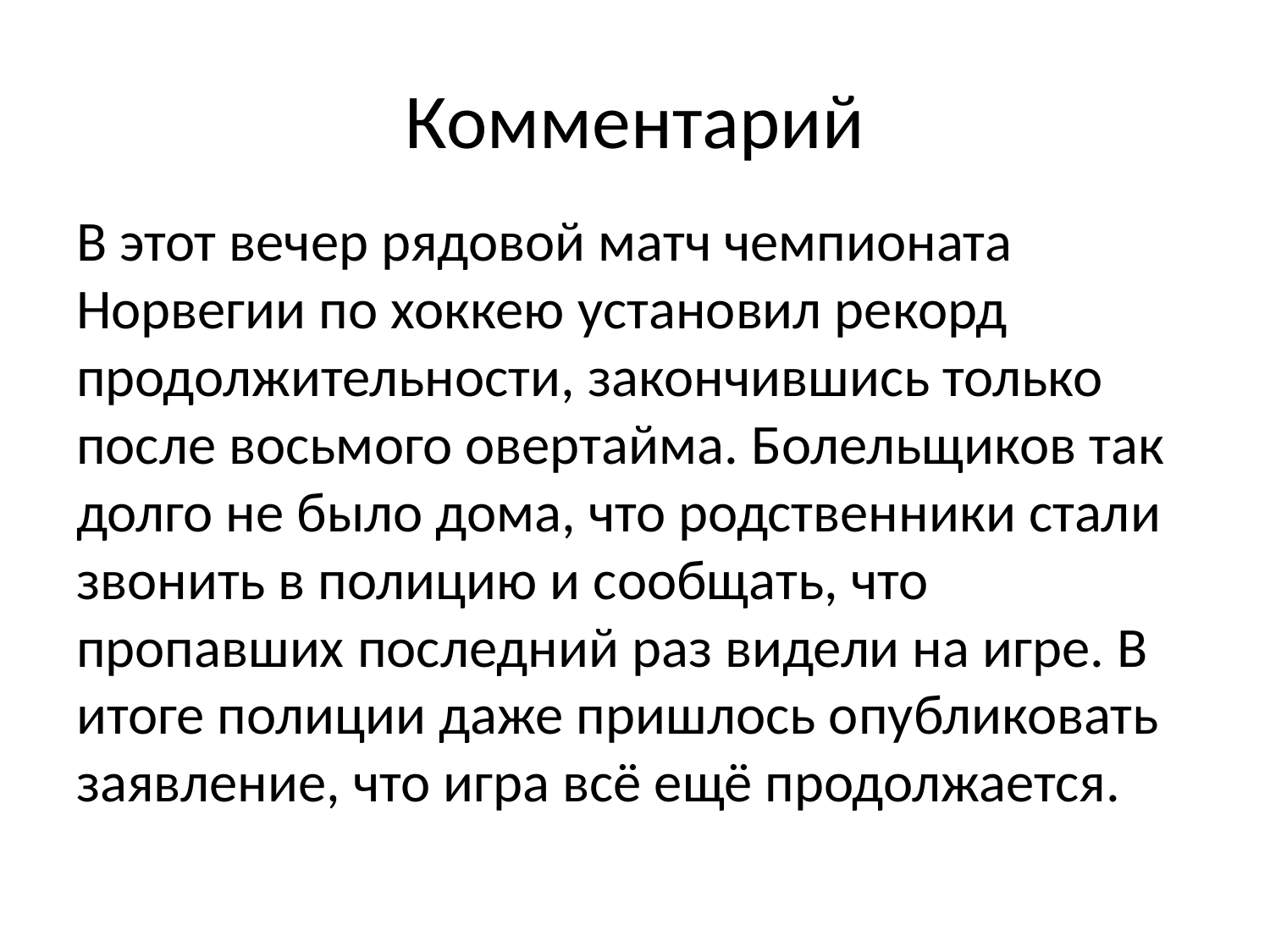

# Комментарий
В этот вечер рядовой матч чемпионата Норвегии по хоккею установил рекорд продолжительности, закончившись только после восьмого овертайма. Болельщиков так долго не было дома, что родственники стали звонить в полицию и сообщать, что пропавших последний раз видели на игре. В итоге полиции даже пришлось опубликовать заявление, что игра всё ещё продолжается.